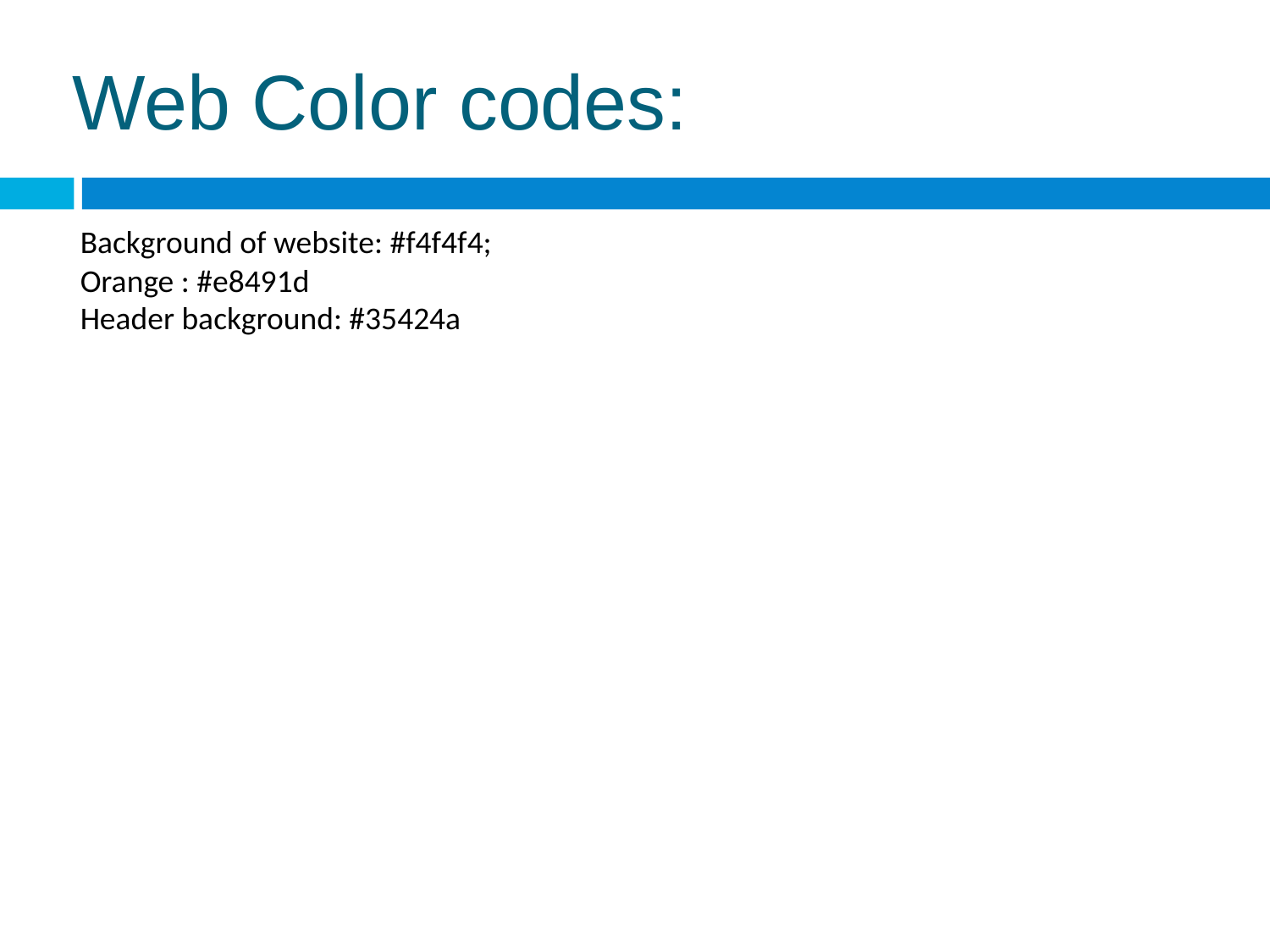

# Web Color codes:
Background of website: #f4f4f4;
Orange : #e8491d
Header background: #35424a